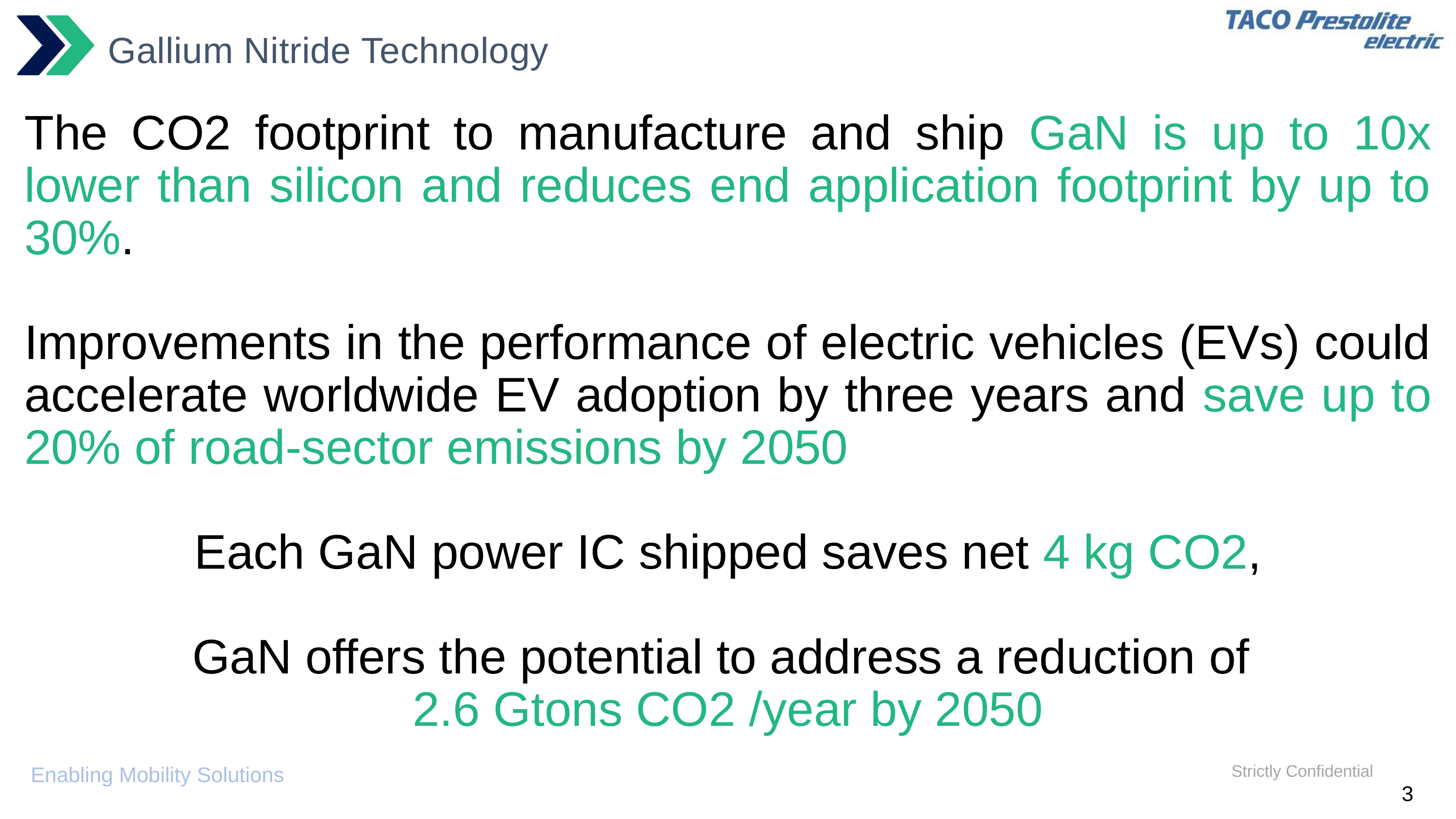

Gallium Nitride Technology
The CO2 footprint to manufacture and ship GaN is up to 10x lower than silicon and reduces end application footprint by up to 30%.

Improvements in the performance of electric vehicles (EVs) could accelerate worldwide EV adoption by three years and save up to 20% of road-sector emissions by 2050

Each GaN power IC shipped saves net 4 kg CO2,

GaN offers the potential to address a reduction of
2.6 Gtons CO2 /year by 2050
Strictly Confidential
Enabling Mobility Solutions
3